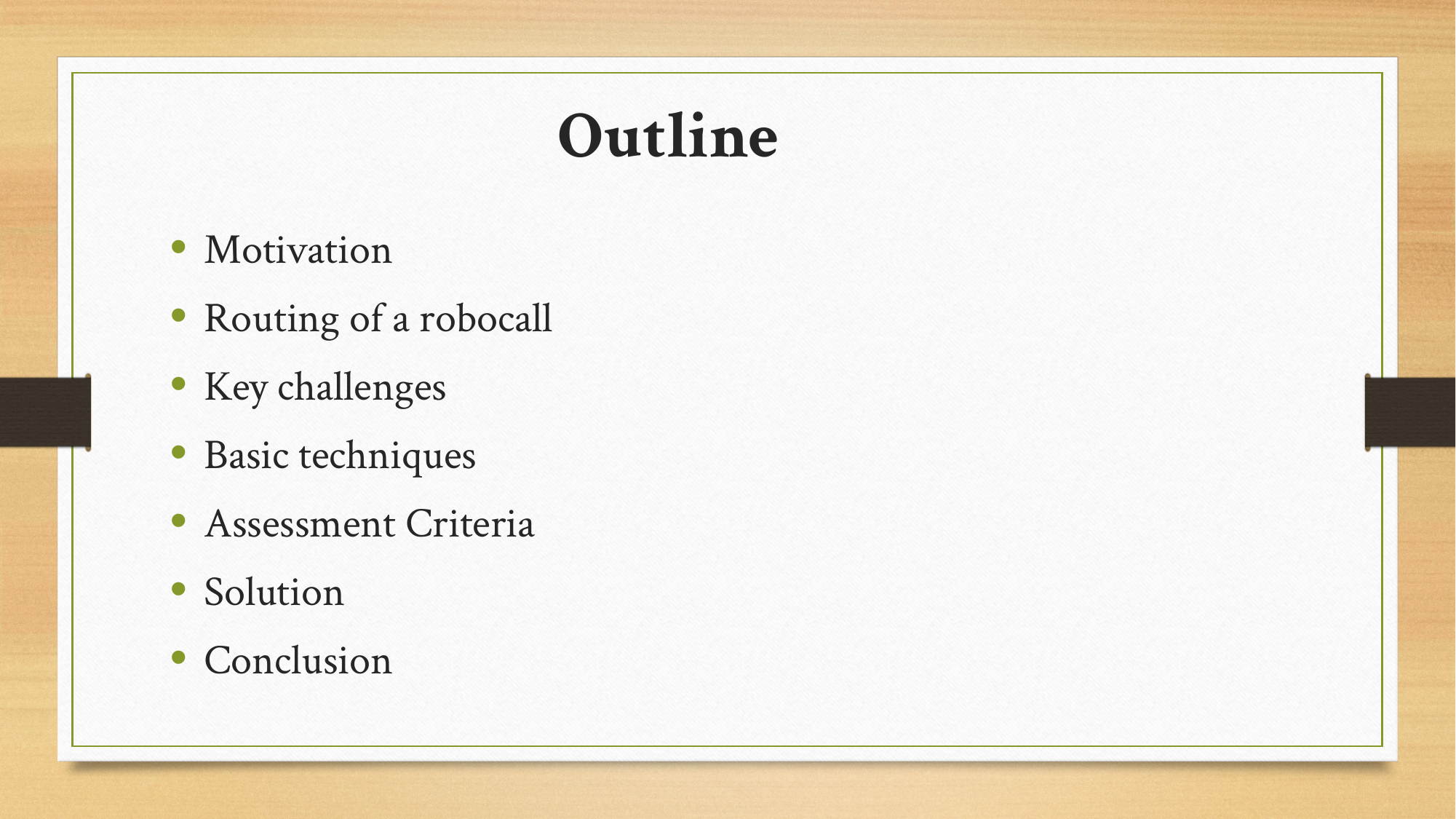

Outline
Motivation
Routing of a robocall
Key challenges
Basic techniques
Assessment Criteria
Solution
Conclusion